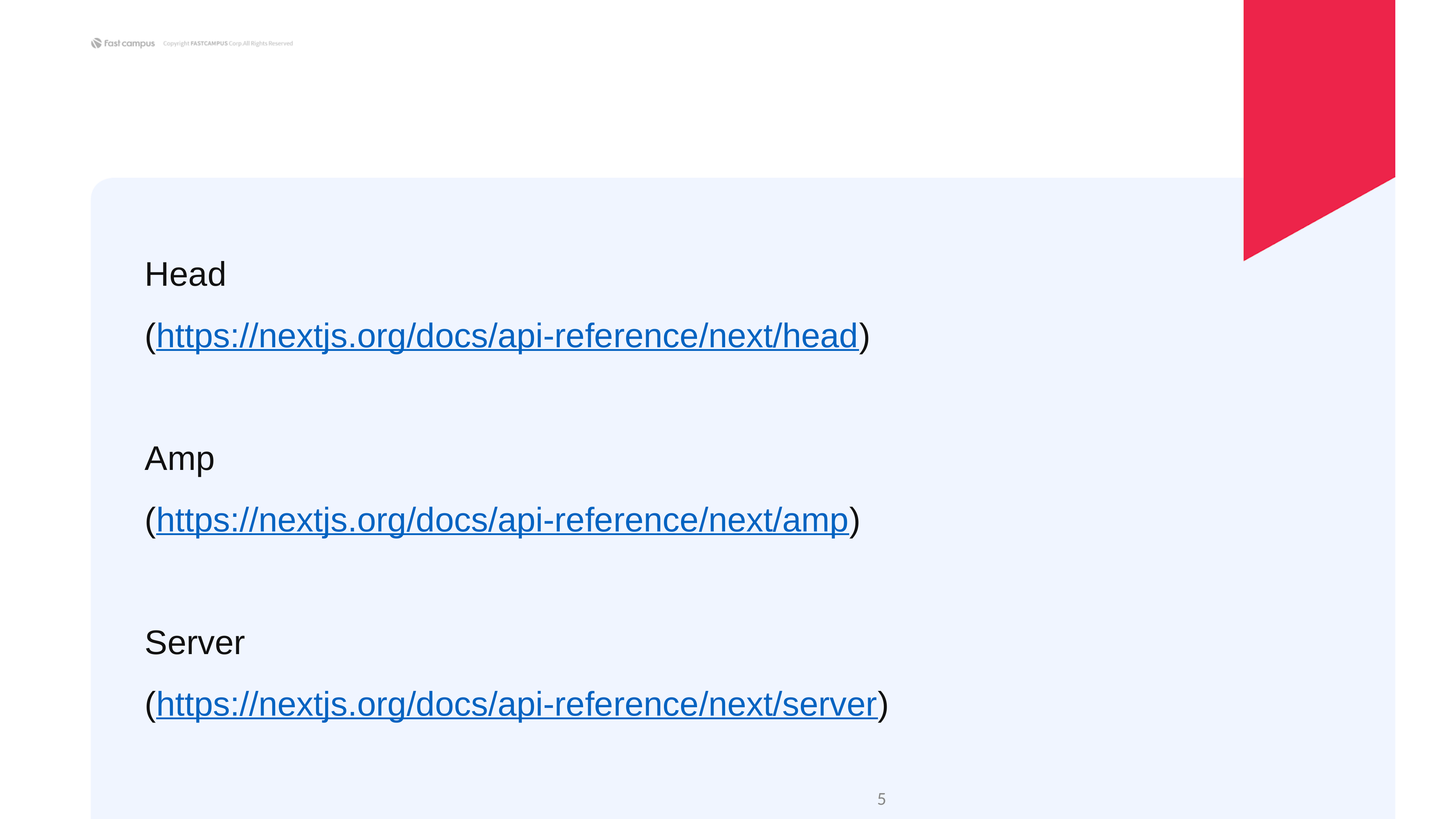

Head
(https://nextjs.org/docs/api-reference/next/head)

Amp
(https://nextjs.org/docs/api-reference/next/amp)

Server
(https://nextjs.org/docs/api-reference/next/server)

5